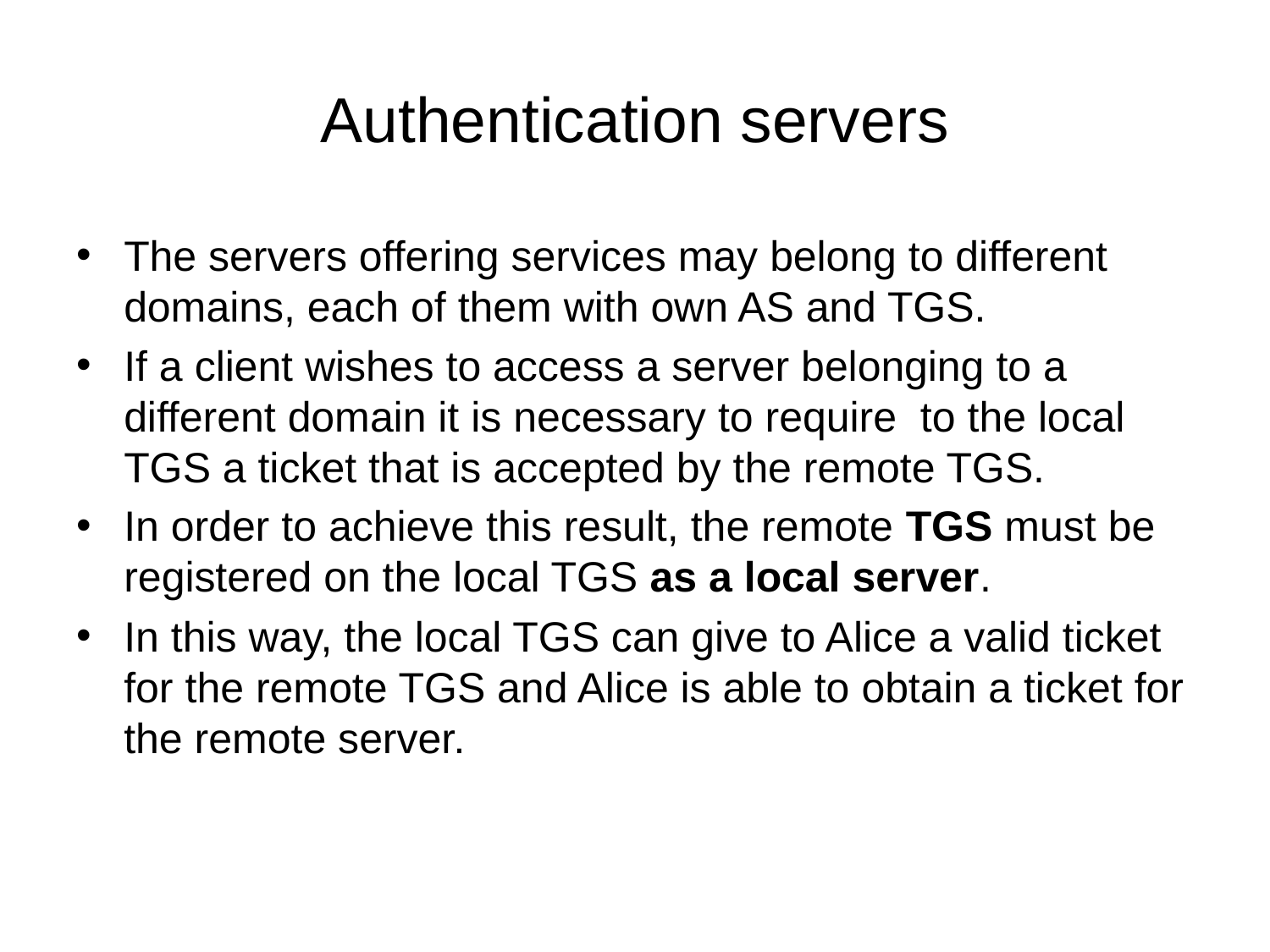

# Authentication servers
The servers offering services may belong to different domains, each of them with own AS and TGS.
If a client wishes to access a server belonging to a different domain it is necessary to require  to the local TGS a ticket that is accepted by the remote TGS.
In order to achieve this result, the remote TGS must be registered on the local TGS as a local server.
In this way, the local TGS can give to Alice a valid ticket  for the remote TGS and Alice is able to obtain a ticket for the remote server.